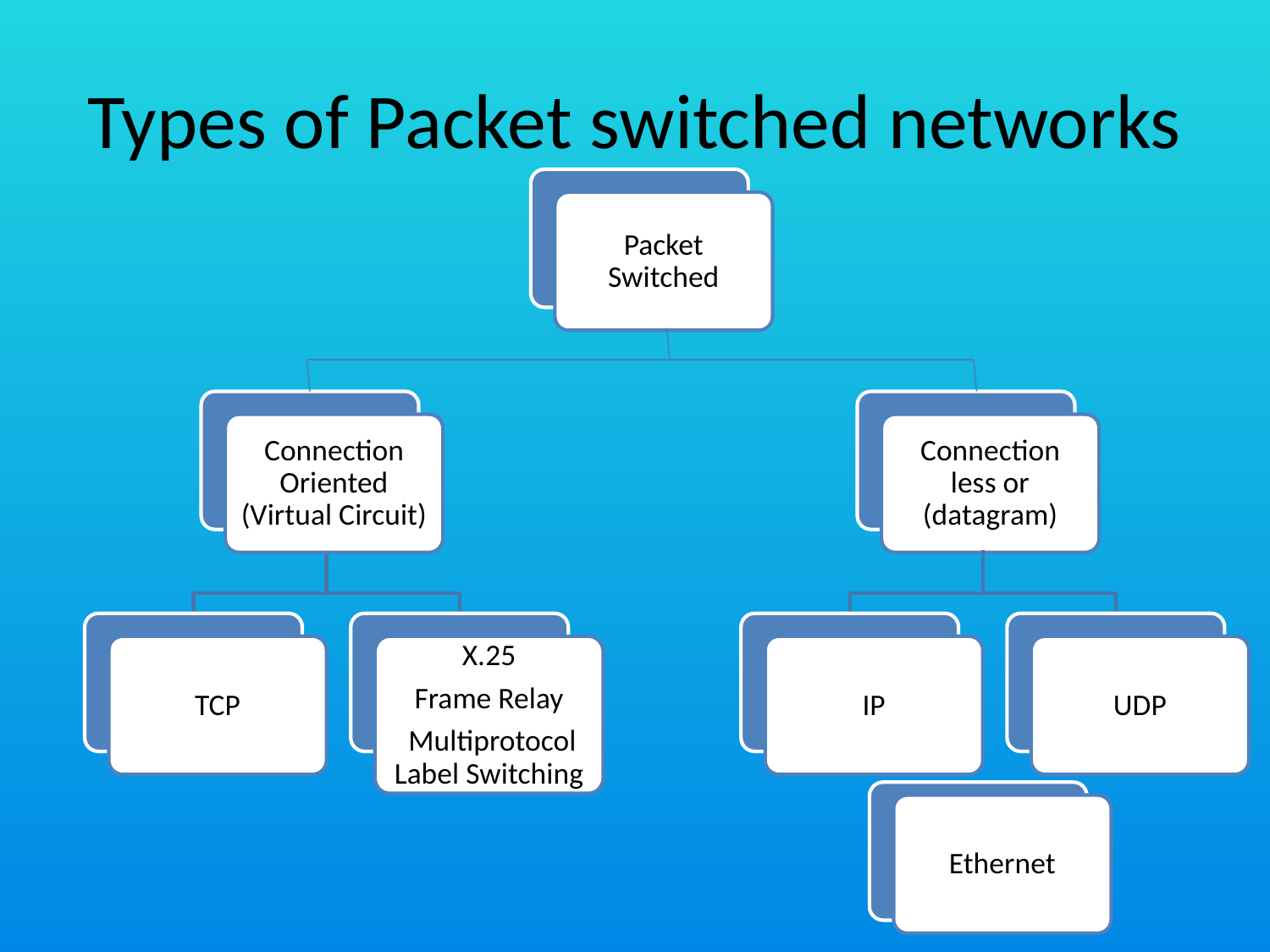

# Types of Packet switched networks

Packet Switched

Connection Oriented (Virtual Circuit)
Connection less or (datagram)

TCP
X.25
Frame Relay
 Multiprotocol Label Switching
IP
UDP

Ethernet